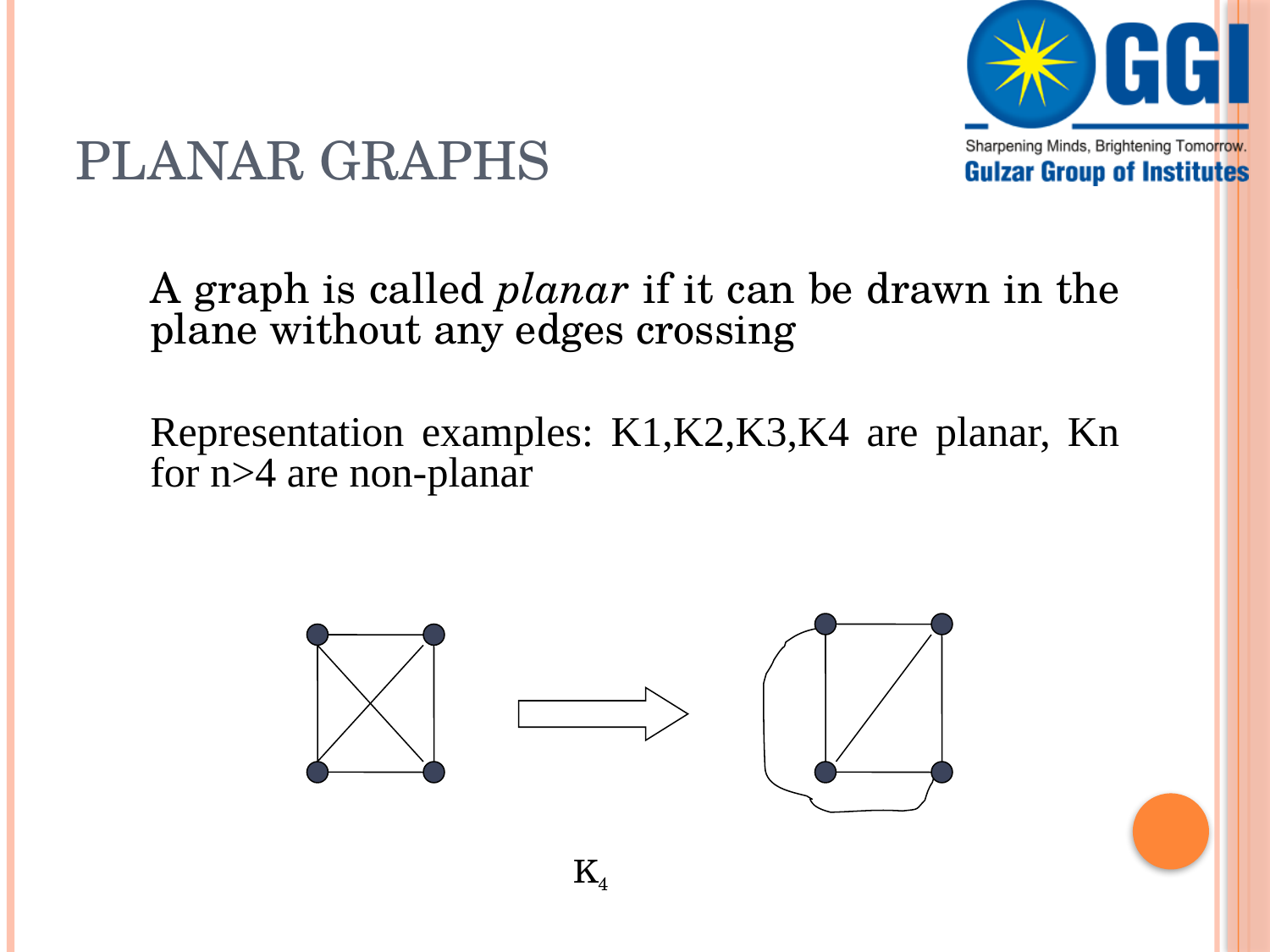

# Planar Graphs
	A graph is called planar if it can be drawn in the plane without any edges crossing

	Representation examples: K1,K2,K3,K4 are planar, Kn for n>4 are non-planar

K4